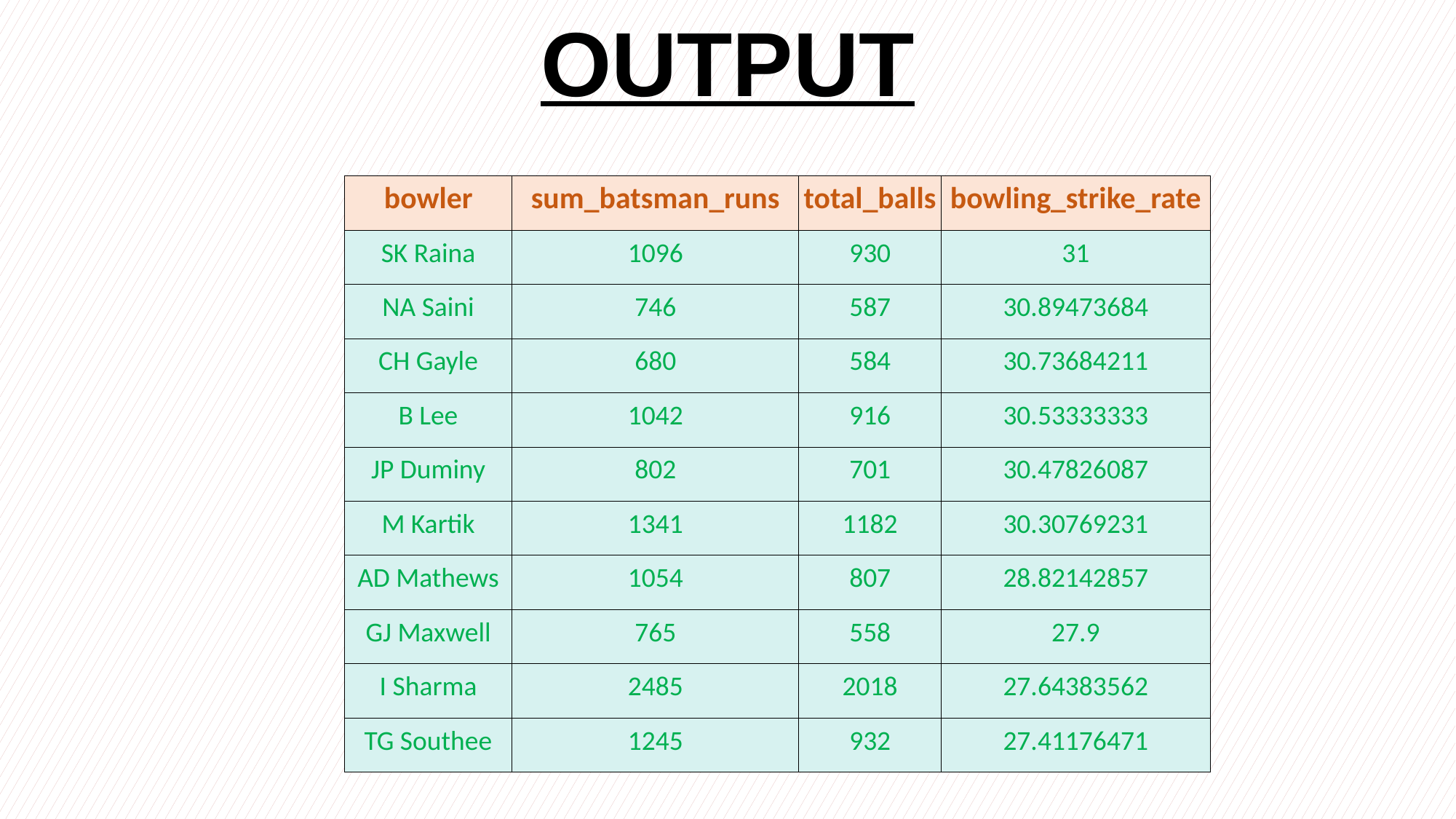

OUTPUT
| bowler | sum\_batsman\_runs | total\_balls | bowling\_strike\_rate |
| --- | --- | --- | --- |
| SK Raina | 1096 | 930 | 31 |
| NA Saini | 746 | 587 | 30.89473684 |
| CH Gayle | 680 | 584 | 30.73684211 |
| B Lee | 1042 | 916 | 30.53333333 |
| JP Duminy | 802 | 701 | 30.47826087 |
| M Kartik | 1341 | 1182 | 30.30769231 |
| AD Mathews | 1054 | 807 | 28.82142857 |
| GJ Maxwell | 765 | 558 | 27.9 |
| I Sharma | 2485 | 2018 | 27.64383562 |
| TG Southee | 1245 | 932 | 27.41176471 |